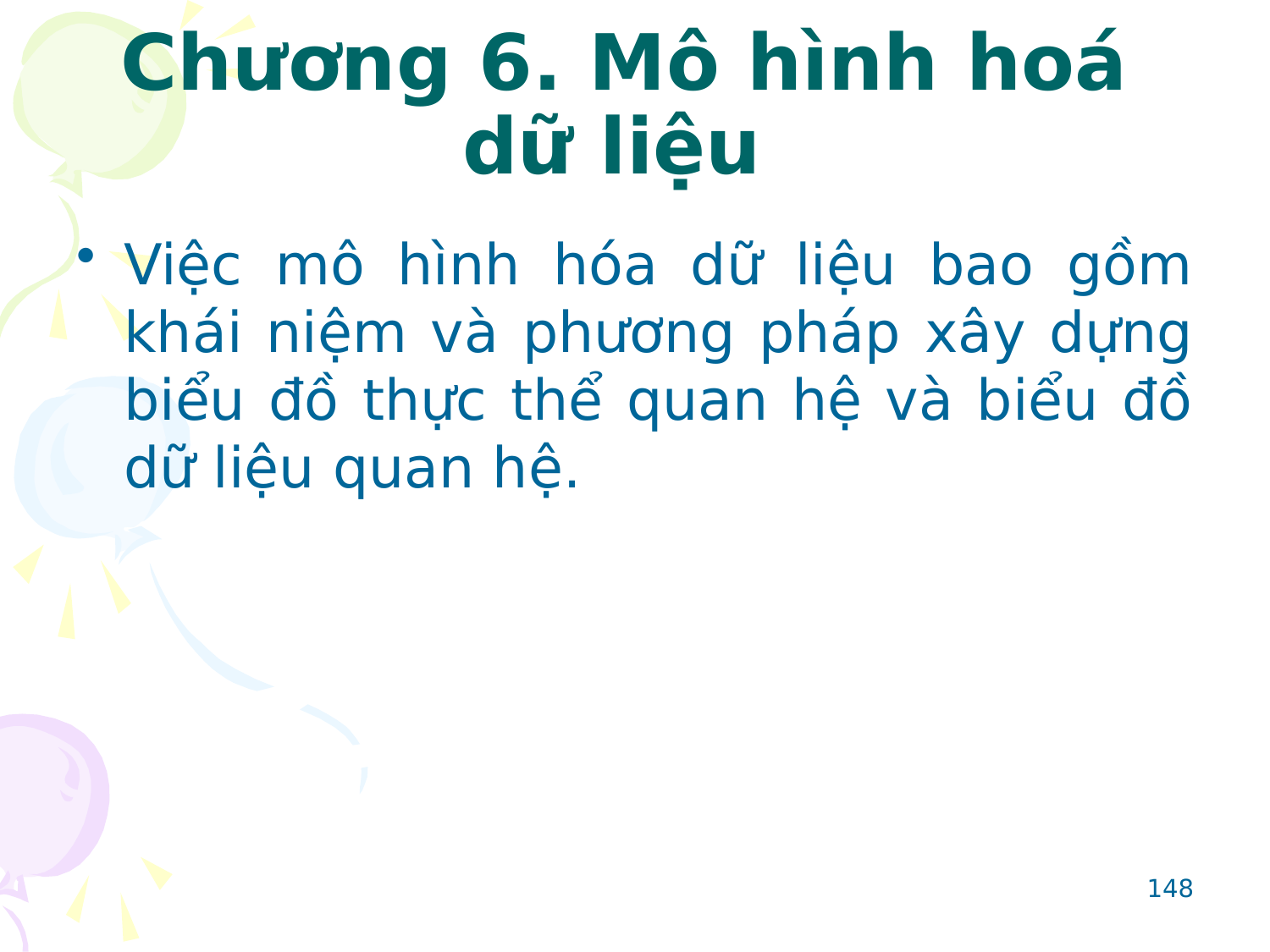

# Chương 6. Mô hình hoá dữ liệu
Việc mô hình hóa dữ liệu bao gồm khái niệm và phương pháp xây dựng biểu đồ thực thể quan hệ và biểu đồ dữ liệu quan hệ.
148